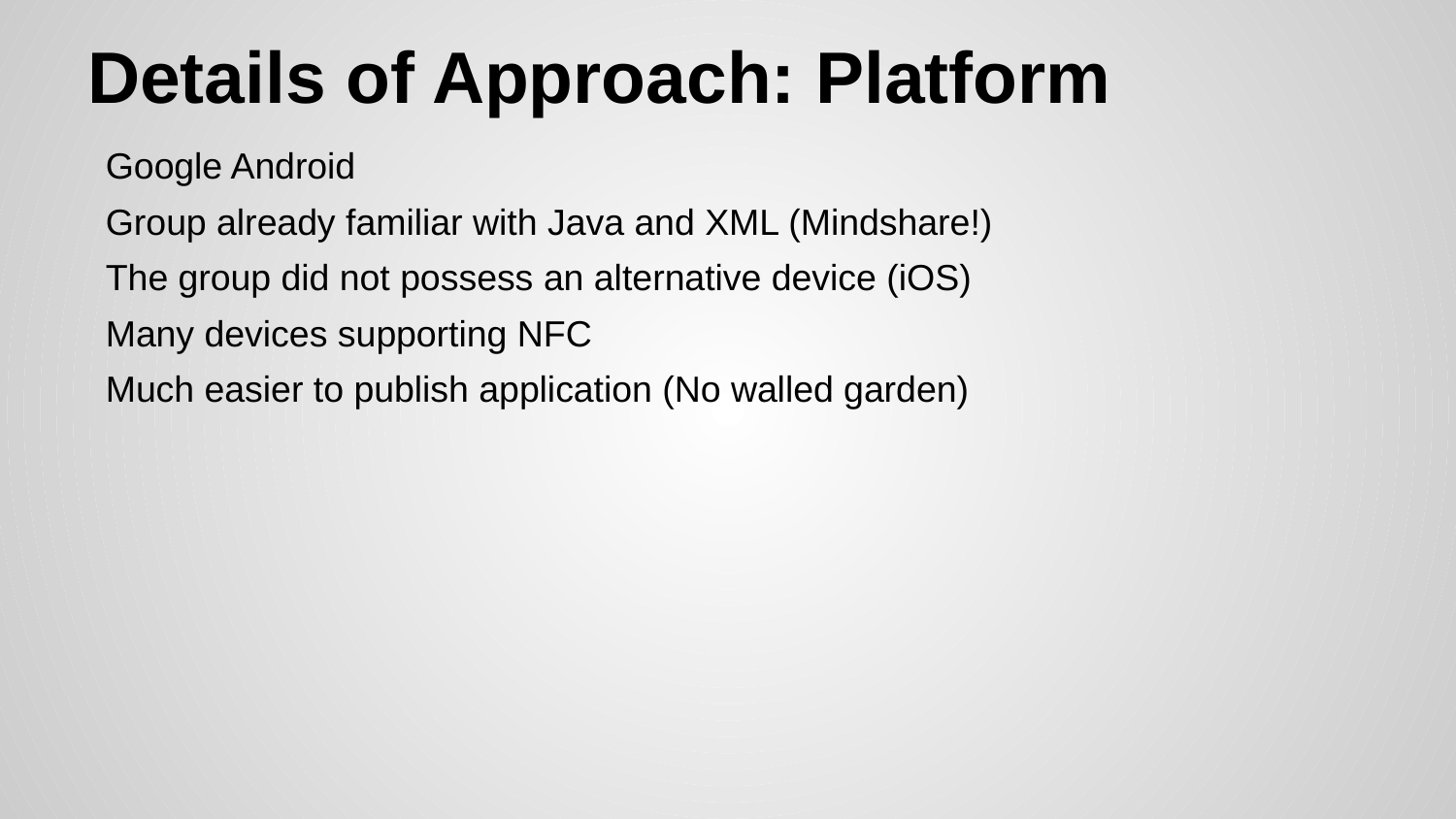

# Details of Approach: Platform
Google Android
Group already familiar with Java and XML (Mindshare!)
The group did not possess an alternative device (iOS)
Many devices supporting NFC
Much easier to publish application (No walled garden)